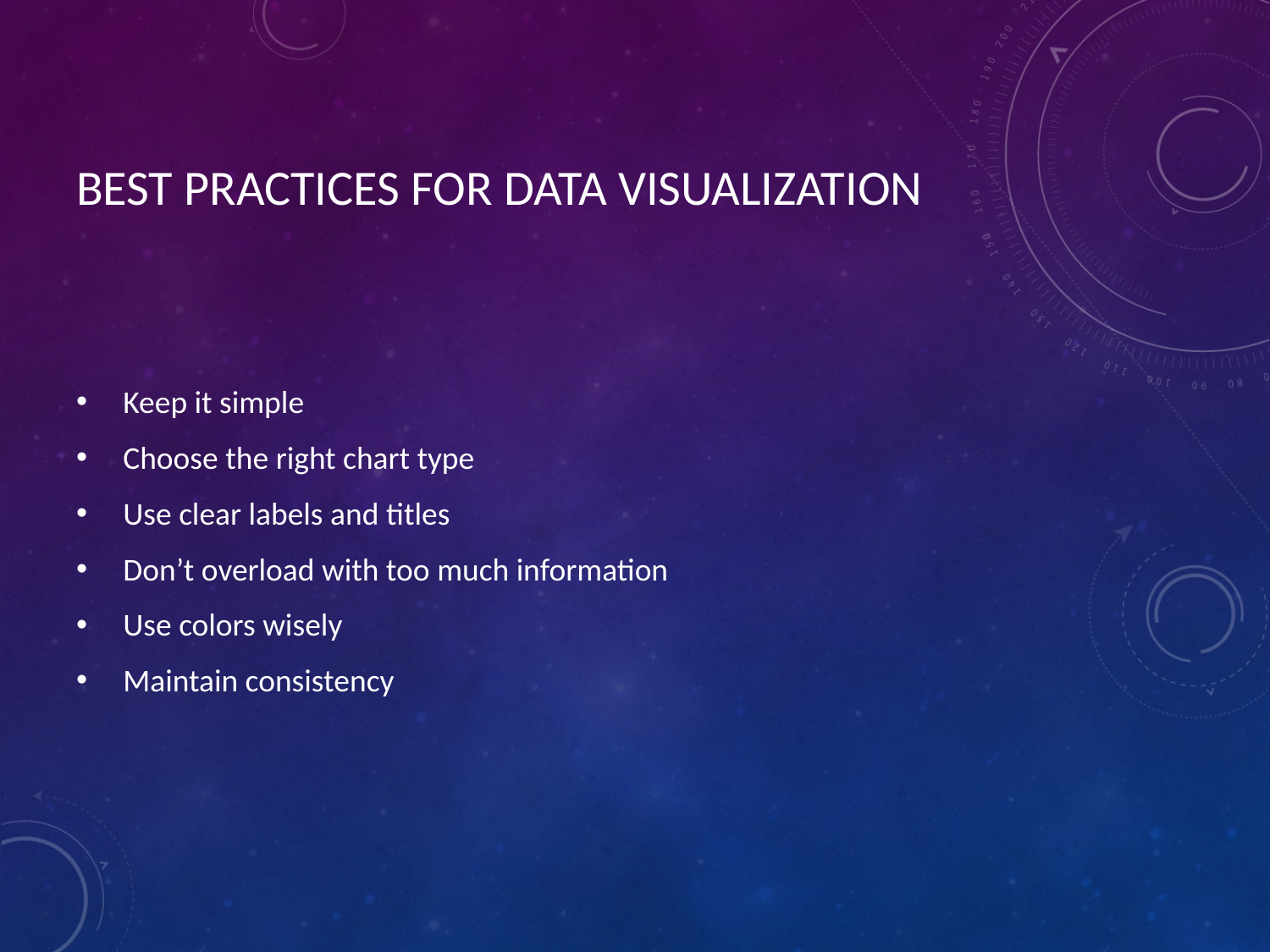

# Best Practices for Data Visualization
 Keep it simple
 Choose the right chart type
 Use clear labels and titles
 Don’t overload with too much information
 Use colors wisely
 Maintain consistency